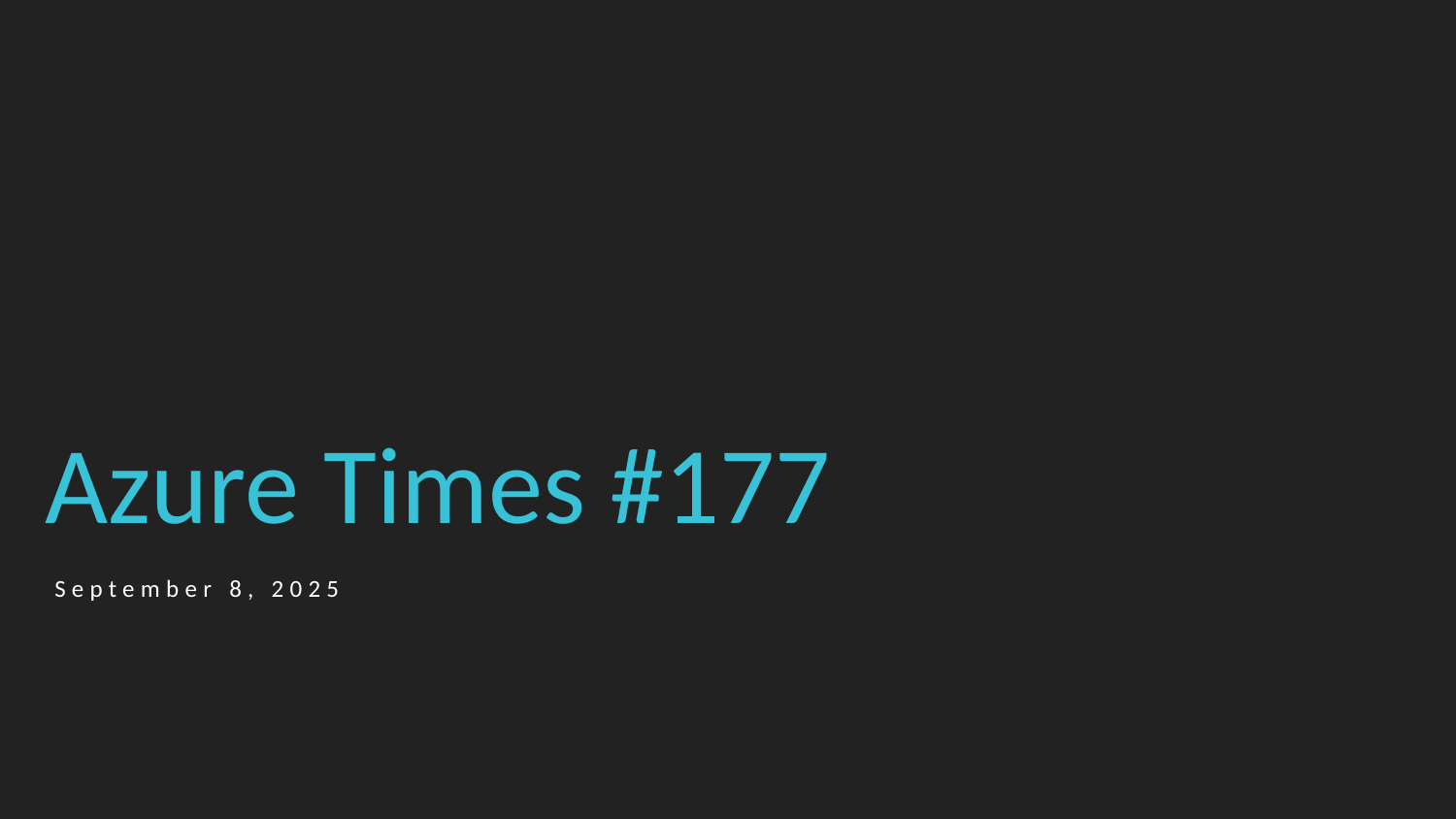

# Azure Times #177
September 8, 2025